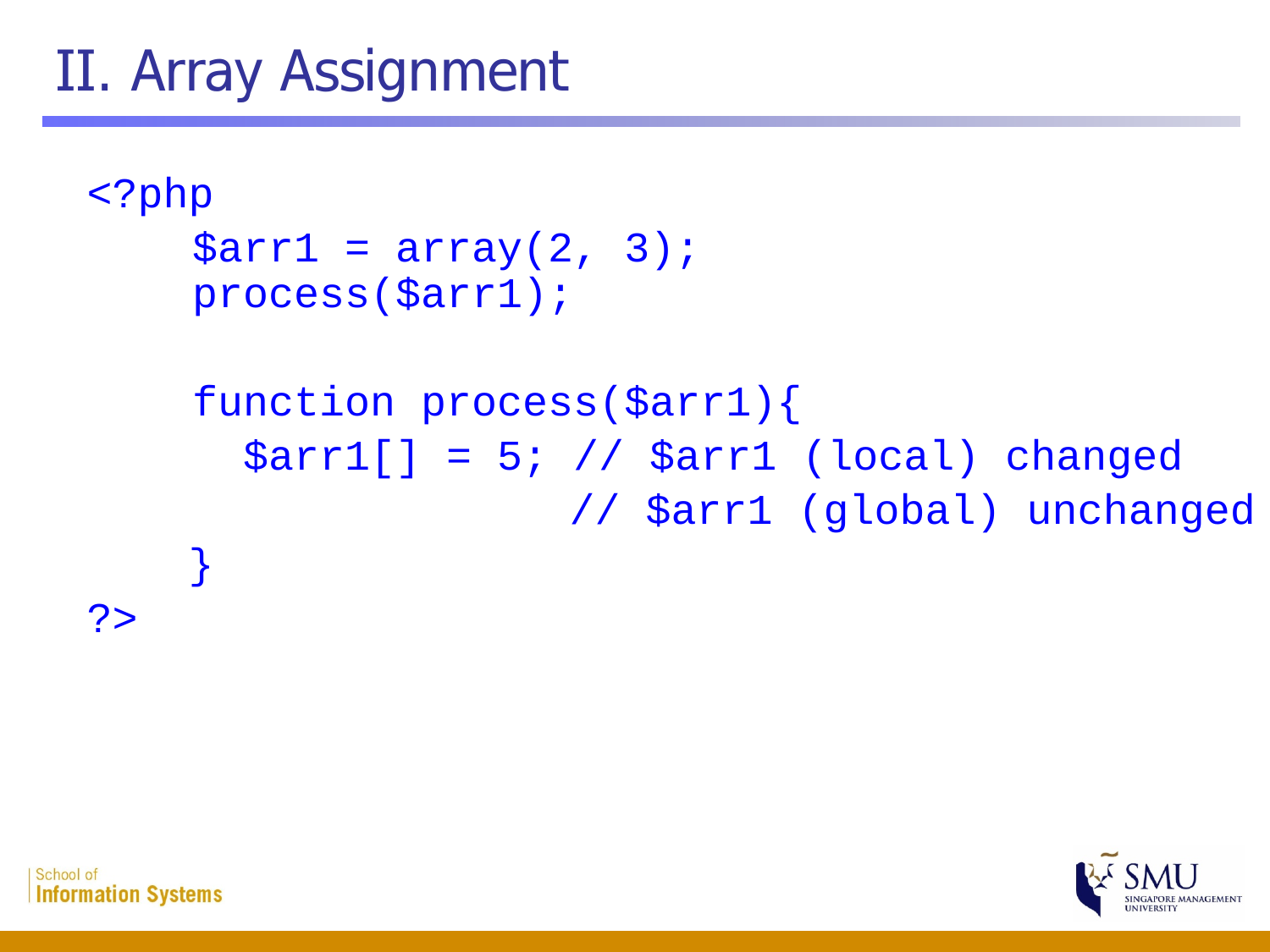

# II. Array Assignment
<?php
	$arr1 = array(2, 3);
process($arr1);

	function process($arr1){
	  $arr1[] = 5; // $arr1 (local) changed
                   // $arr1 (global) unchanged
    }
?>